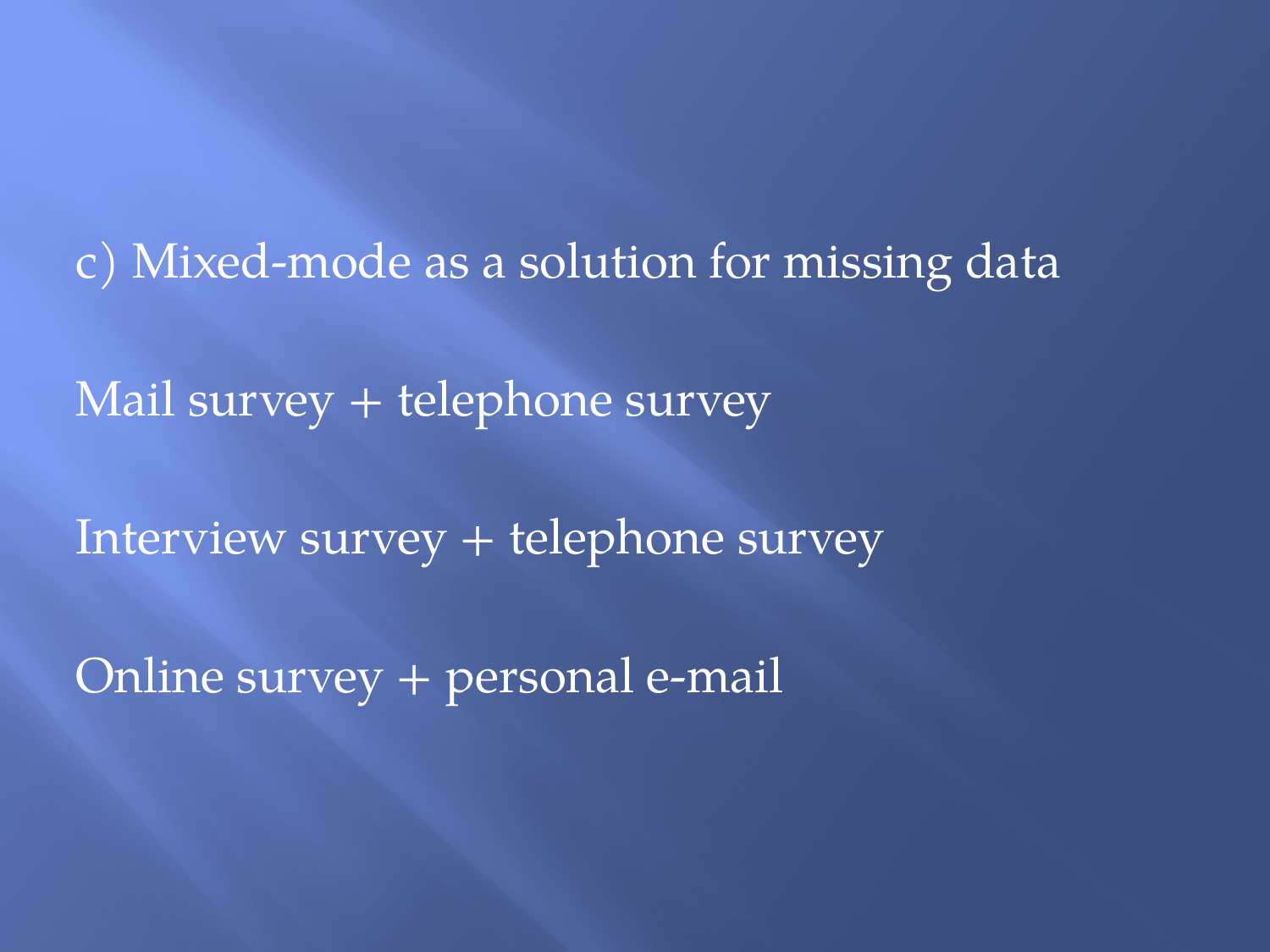

#
c) Mixed-mode as a solution for missing data

Mail survey + telephone survey

Interview survey + telephone survey

Online survey + personal e-mail